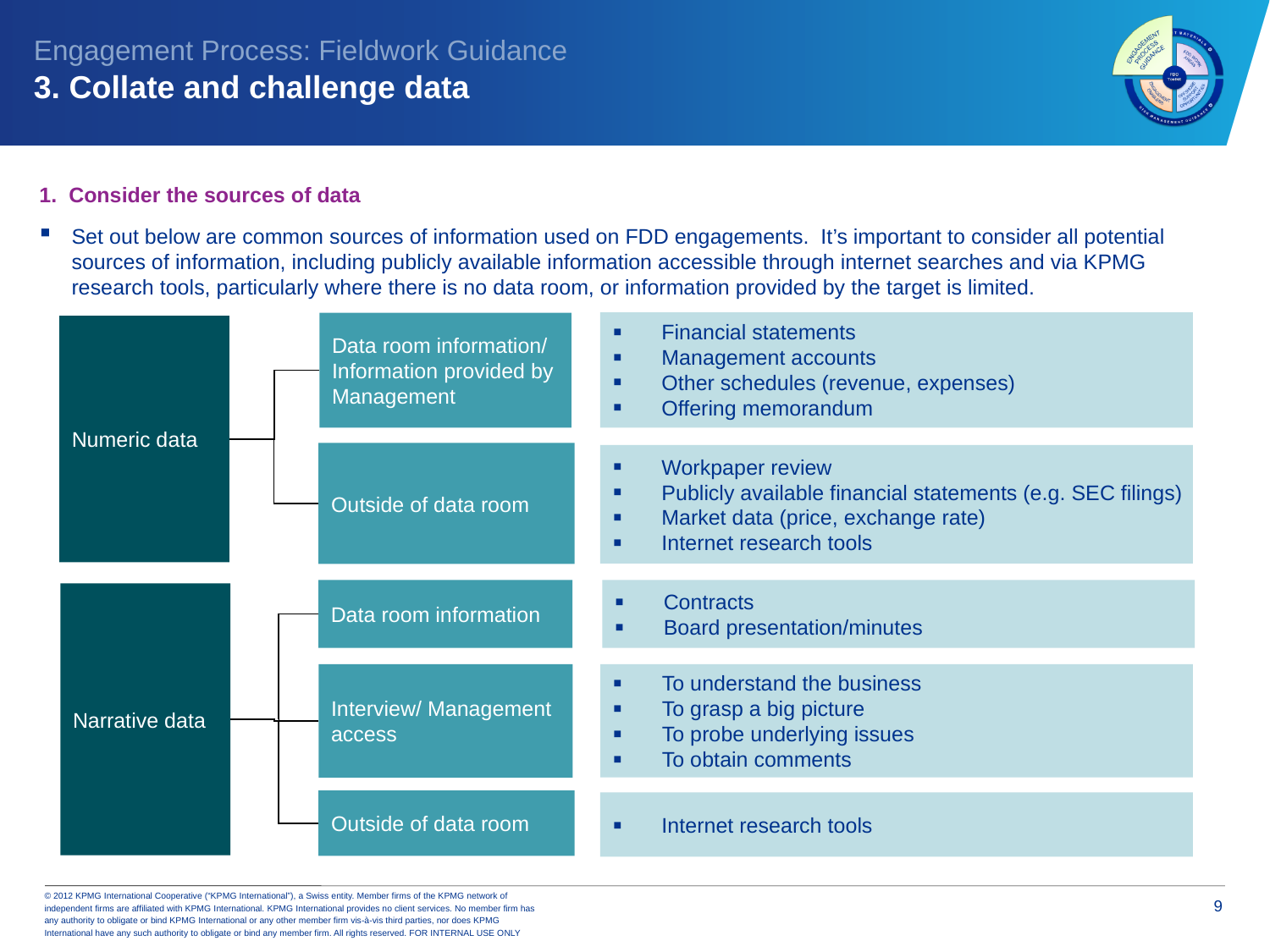

Engagement Process: Fieldwork Guidance
3. Collate and challenge data
1.  Consider the sources of data
Set out below are common sources of information used on FDD engagements.  It’s important to consider all potential sources of information, including publicly available information accessible through internet searches and via KPMG research tools, particularly where there is no data room, or information provided by the target is limited.

Financial statements
Management accounts
Other schedules (revenue, expenses)
Offering memorandum
Data room information/
Information provided by Management
Numeric data
Outside of data room
Workpaper review
Publicly available financial statements (e.g. SEC filings)
Market data (price, exchange rate)
Internet research tools
Data room information
Contracts
Board presentation/minutes
Narrative data
To understand the business
To grasp a big picture
To probe underlying issues
To obtain comments
Interview/ Management access
Outside of data room
Internet research tools